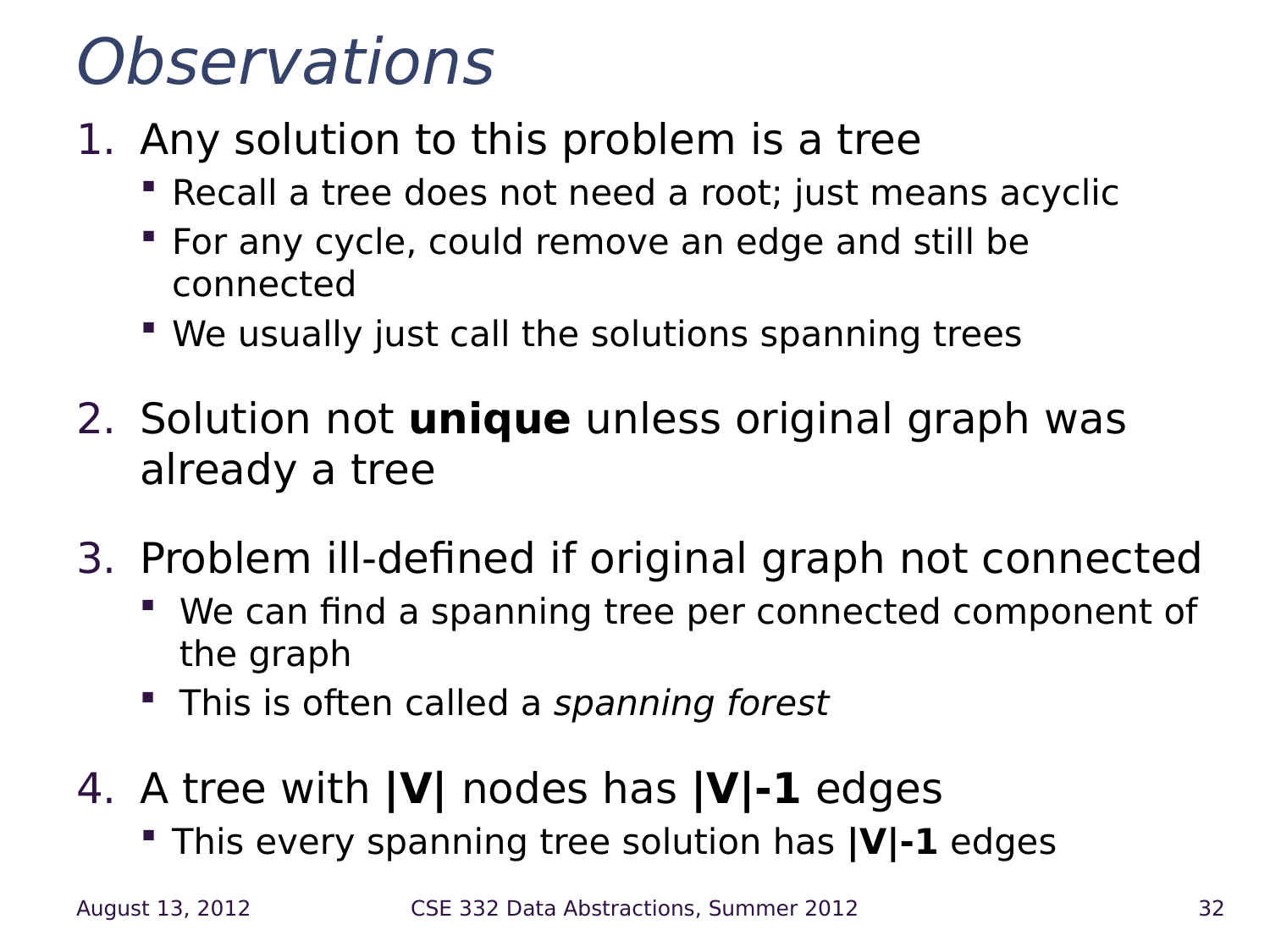

# Observations
Any solution to this problem is a tree
Recall a tree does not need a root; just means acyclic
For any cycle, could remove an edge and still be connected
We usually just call the solutions spanning trees

Solution not unique unless original graph was already a tree

Problem ill-defined if original graph not connected
We can find a spanning tree per connected component of the graph
This is often called a spanning forest

A tree with |V| nodes has |V|-1 edges
This every spanning tree solution has |V|-1 edges
August 13, 2012
CSE 332 Data Abstractions, Summer 2012
32